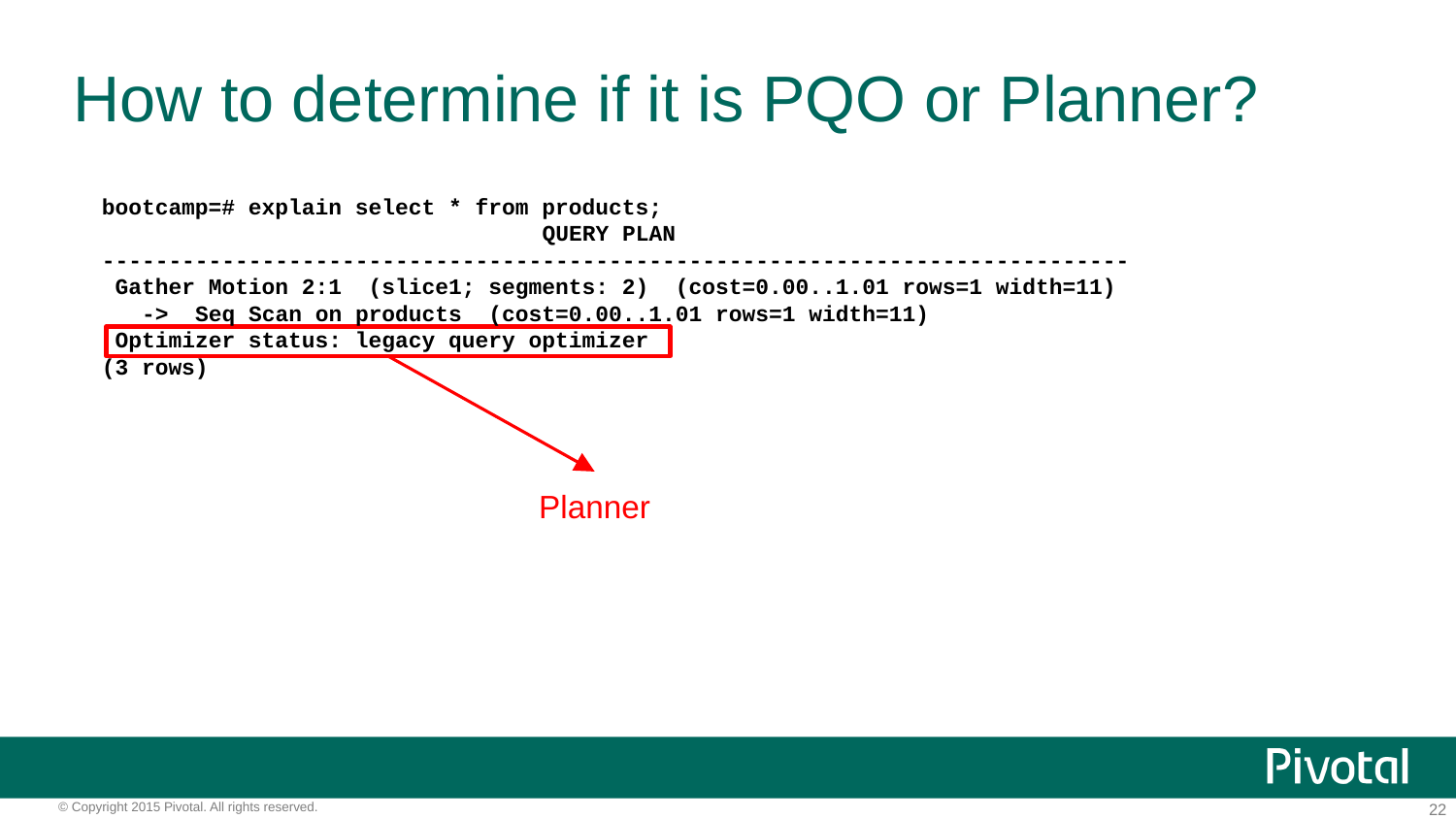

# How to determine if it is PQO or Planner?
bootcamp=# explain select * from products;
                                 QUERY PLAN
-----------------------------------------------------------------------------
 Gather Motion 2:1  (slice1; segments: 2)  (cost=0.00..1.01 rows=1 width=11)
   ->  Seq Scan on products  (cost=0.00..1.01 rows=1 width=11)
 Optimizer status: legacy query optimizer
(3 rows)

Planner